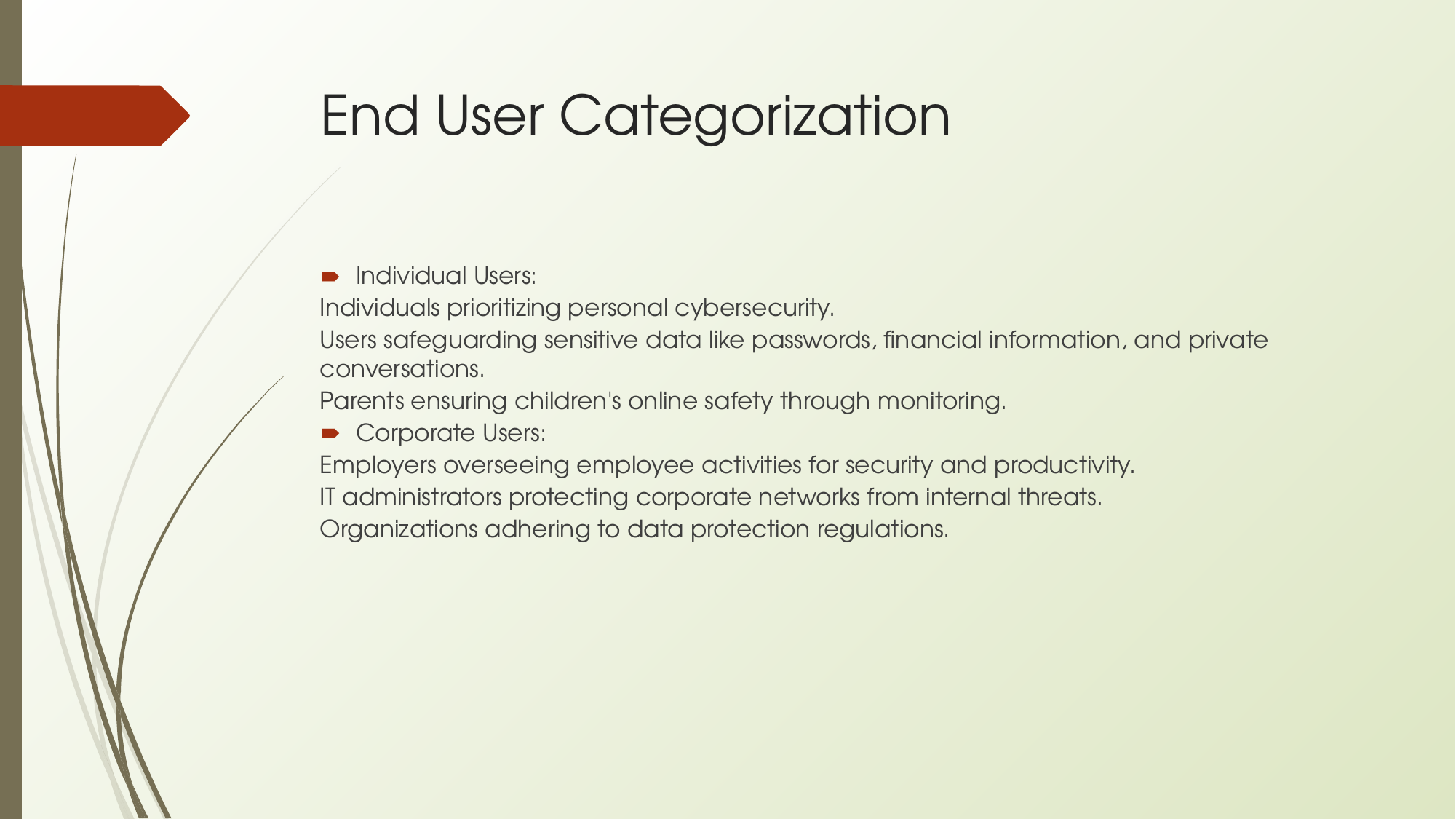

# End User Categorization
Individual Users:
Individuals prioritizing personal cybersecurity.
Users safeguarding sensitive data like passwords, financial information, and private conversations.
Parents ensuring children's online safety through monitoring.
Corporate Users:
Employers overseeing employee activities for security and productivity.
IT administrators protecting corporate networks from internal threats.
Organizations adhering to data protection regulations.